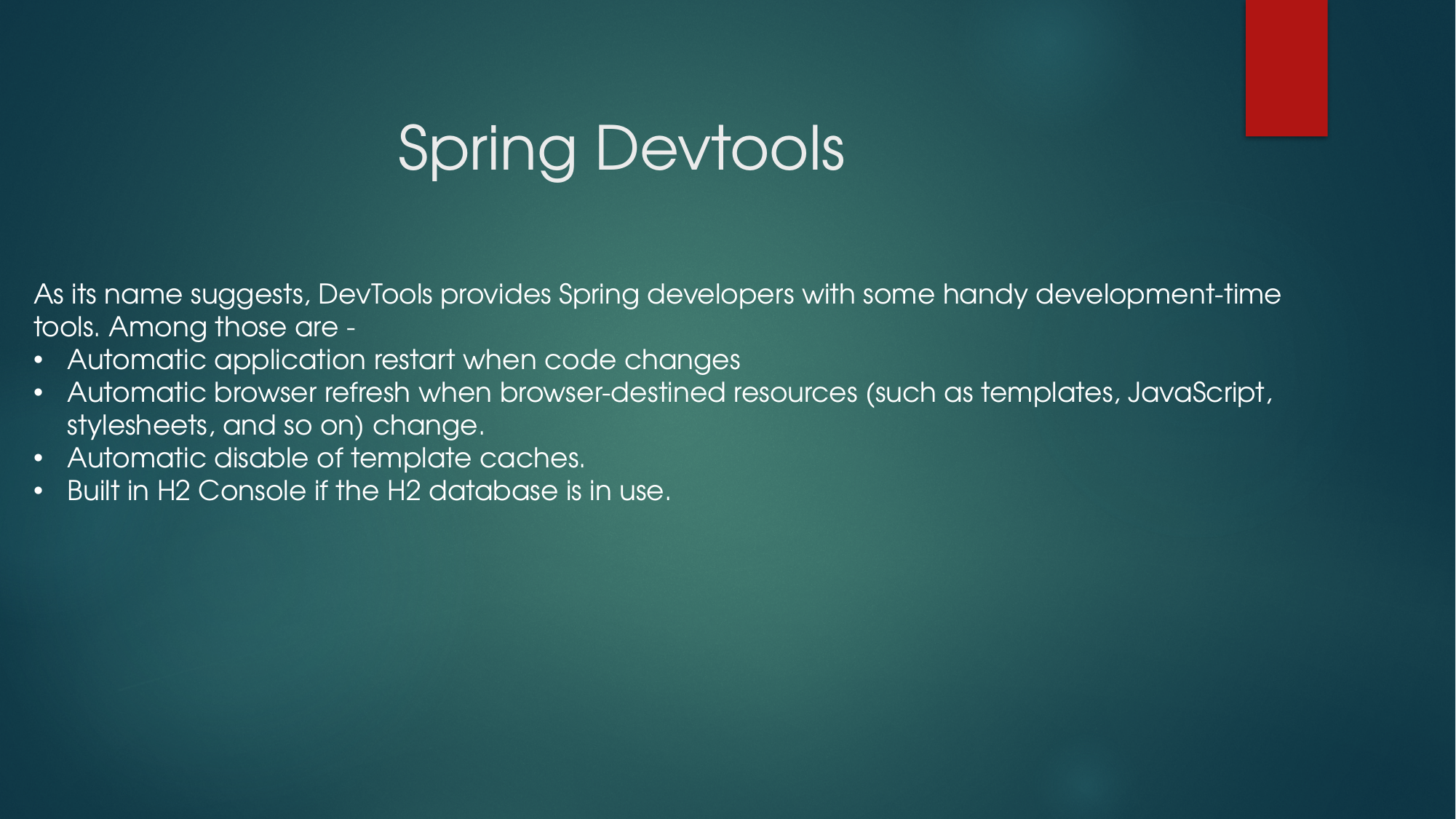

# Spring Devtools
As its name suggests, DevTools provides Spring developers with some handy development-time tools. Among those are -
Automatic application restart when code changes
Automatic browser refresh when browser-destined resources (such as templates, JavaScript, stylesheets, and so on) change.
Automatic disable of template caches.
Built in H2 Console if the H2 database is in use.